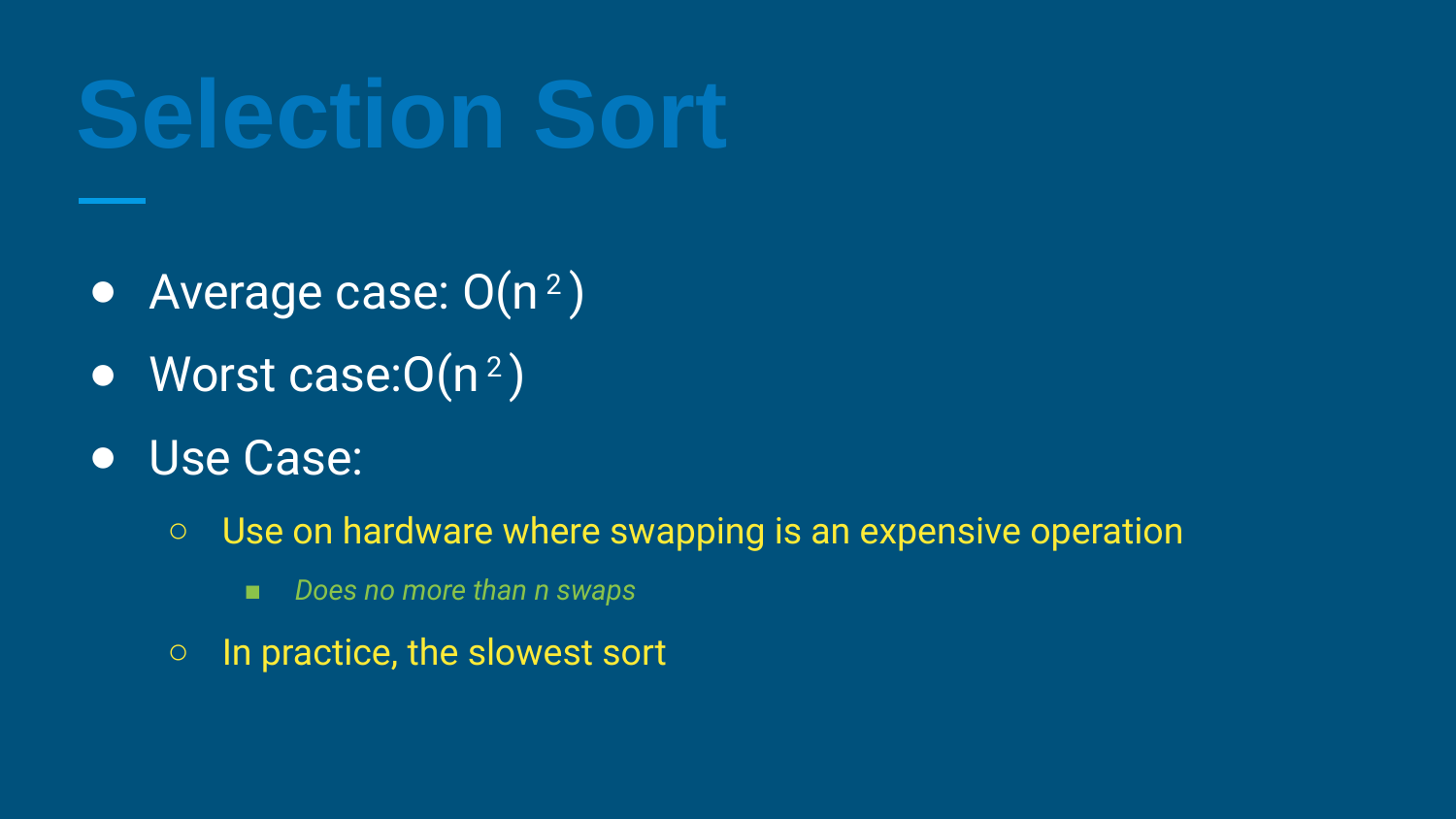

# Selection Sort
Average case: O(n 2 )
Worst case:O(n 2 )
Use Case:
Use on hardware where swapping is an expensive operation
Does no more than n swaps
In practice, the slowest sort